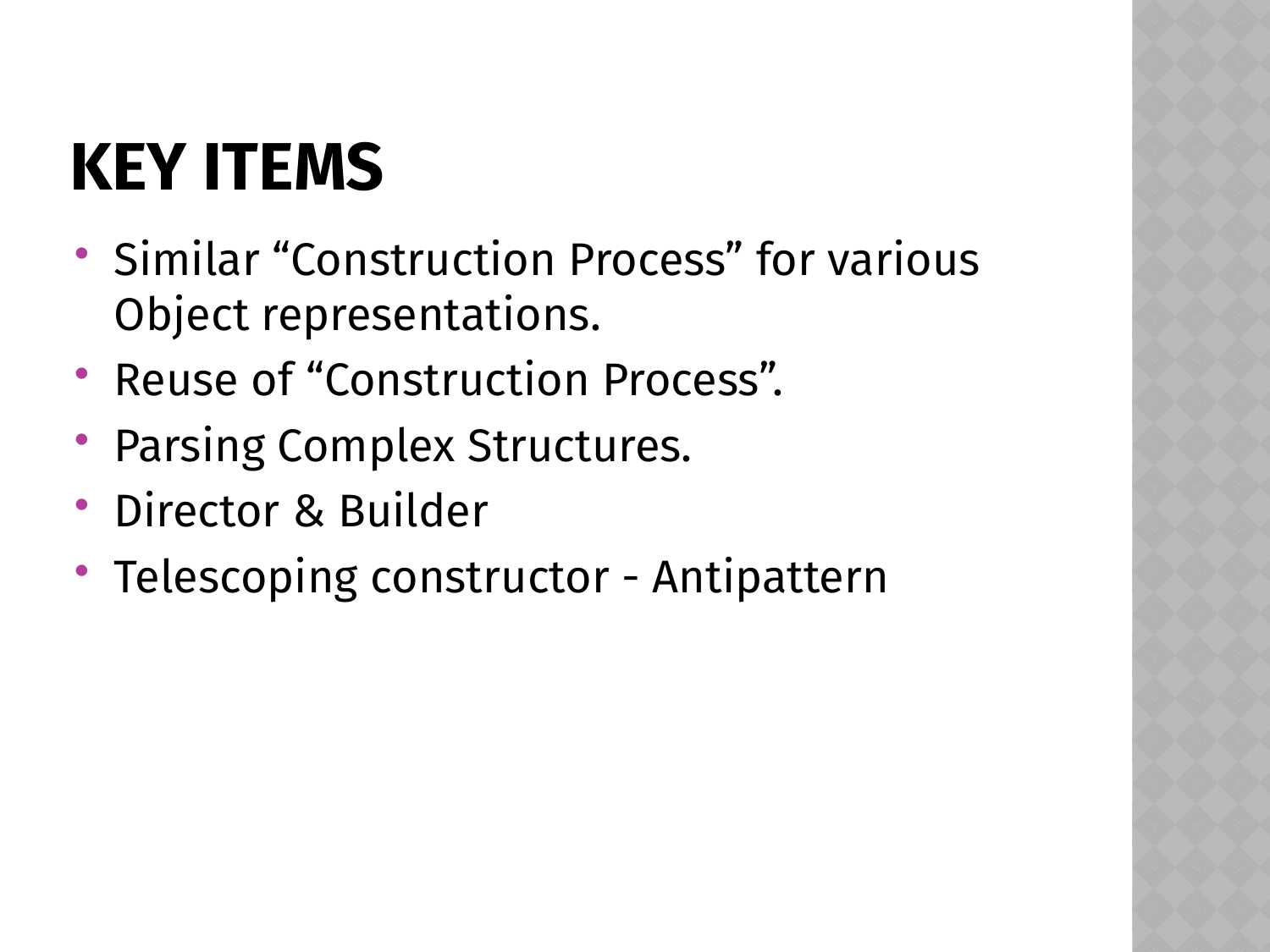

# Key Items
Similar “Construction Process” for various Object representations.
Reuse of “Construction Process”.
Parsing Complex Structures.
Director & Builder
Telescoping constructor - Antipattern